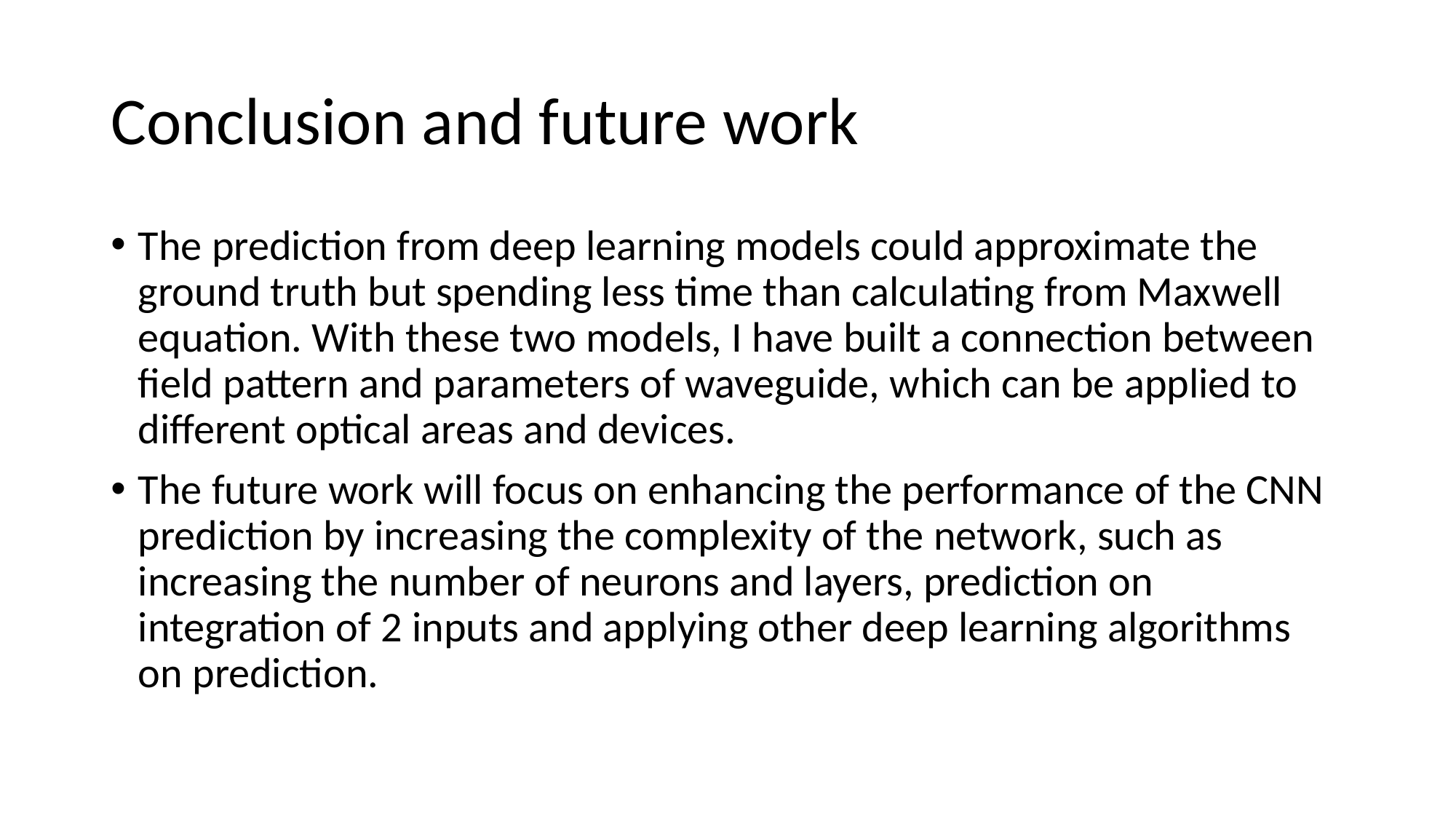

# Conclusion and future work
The prediction from deep learning models could approximate the ground truth but spending less time than calculating from Maxwell equation. With these two models, I have built a connection between field pattern and parameters of waveguide, which can be applied to different optical areas and devices.
The future work will focus on enhancing the performance of the CNN prediction by increasing the complexity of the network, such as increasing the number of neurons and layers, prediction on integration of 2 inputs and applying other deep learning algorithms on prediction.